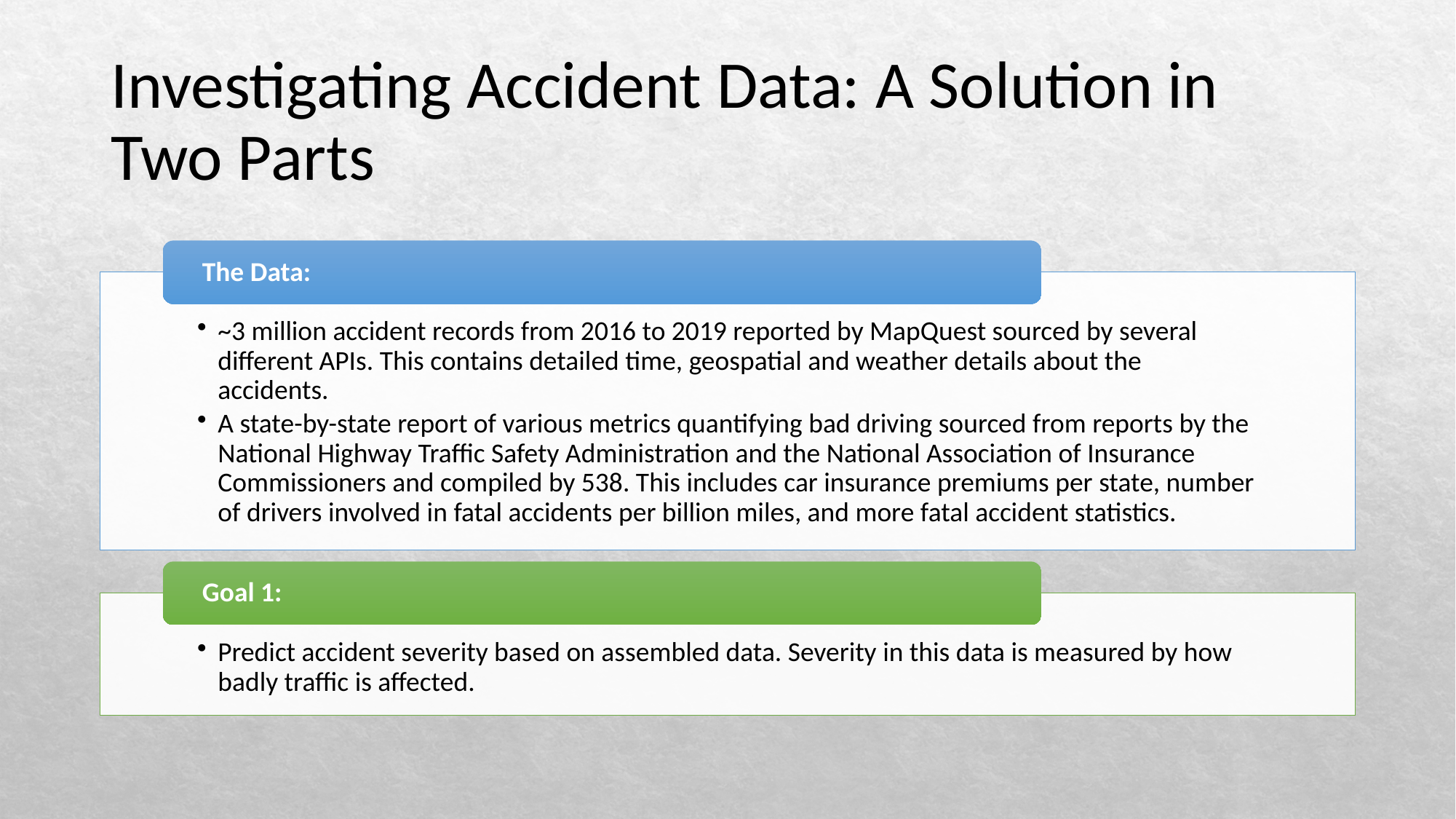

# Investigating Accident Data: A Solution in Two Parts
~3 million accident records from 2016 to 2019 reported by MapQuest sourced by several different APIs. This contains detailed time, geospatial and weather details about the accidents.
A state-by-state report of various metrics quantifying bad driving sourced from reports by the National Highway Traffic Safety Administration and the National Association of Insurance Commissioners and compiled by 538. This includes car insurance premiums per state, number of drivers involved in fatal accidents per billion miles, and more fatal accident statistics.
The Data:
Predict accident severity based on assembled data. Severity in this data is measured by how badly traffic is affected.
Goal 1: